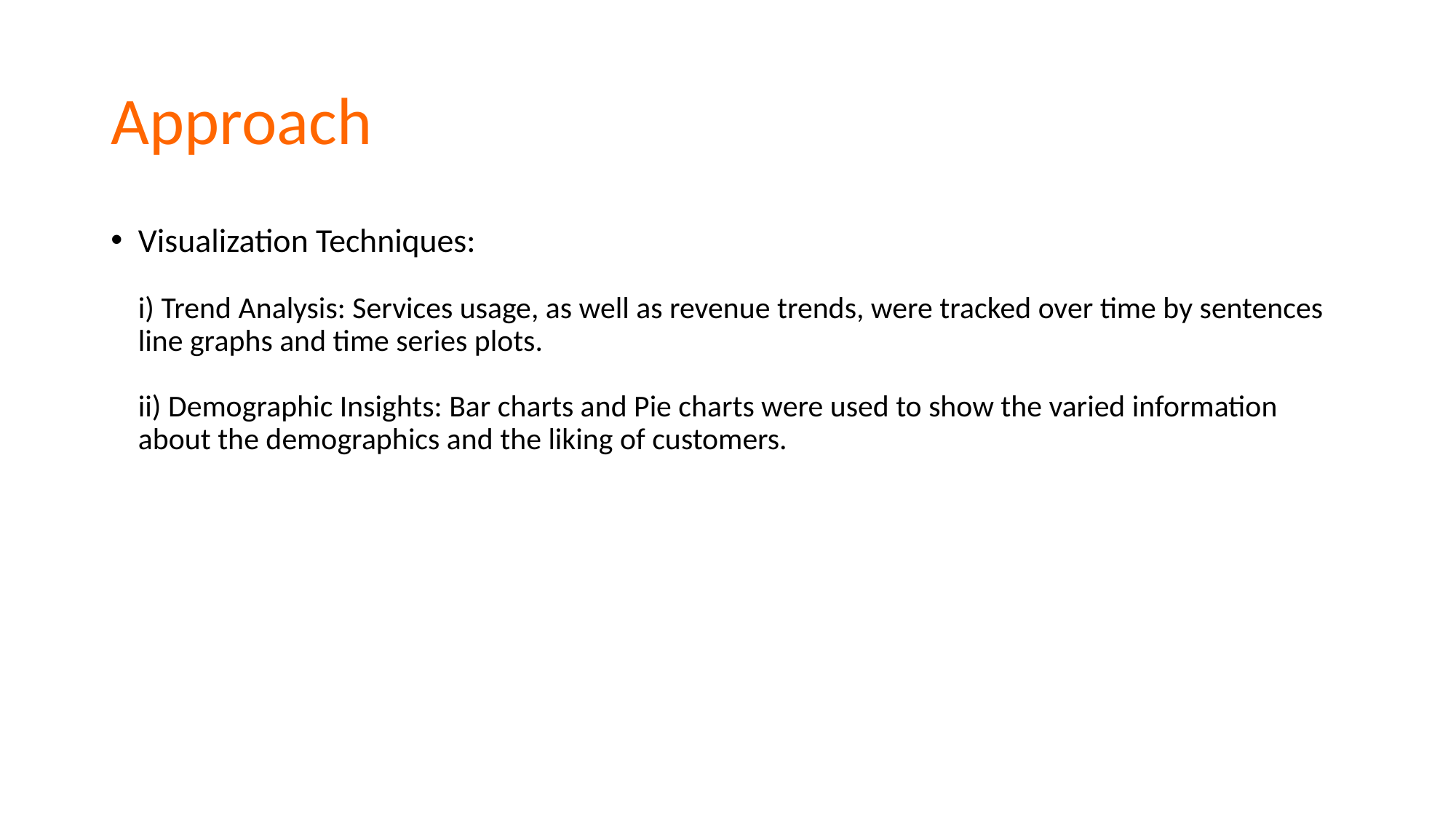

# Approach
Visualization Techniques:
i) Trend Analysis: Services usage, as well as revenue trends, were tracked over time by sentences line graphs and time series plots.
ii) Demographic Insights: Bar charts and Pie charts were used to show the varied information about the demographics and the liking of customers.